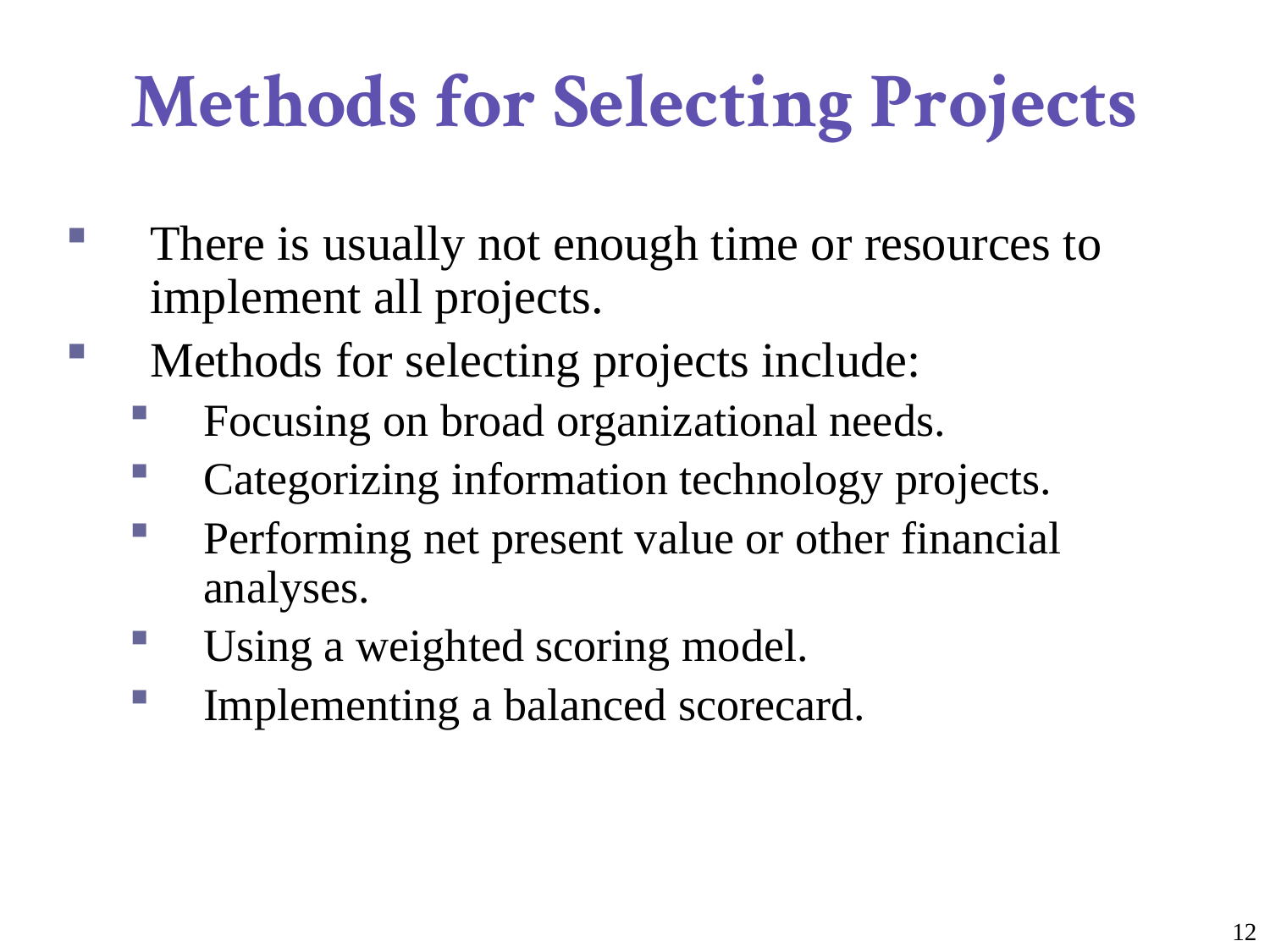

# Methods for Selecting Projects
There is usually not enough time or resources to implement all projects.
Methods for selecting projects include:
Focusing on broad organizational needs.
Categorizing information technology projects.
Performing net present value or other financial analyses.
Using a weighted scoring model.
Implementing a balanced scorecard.

12